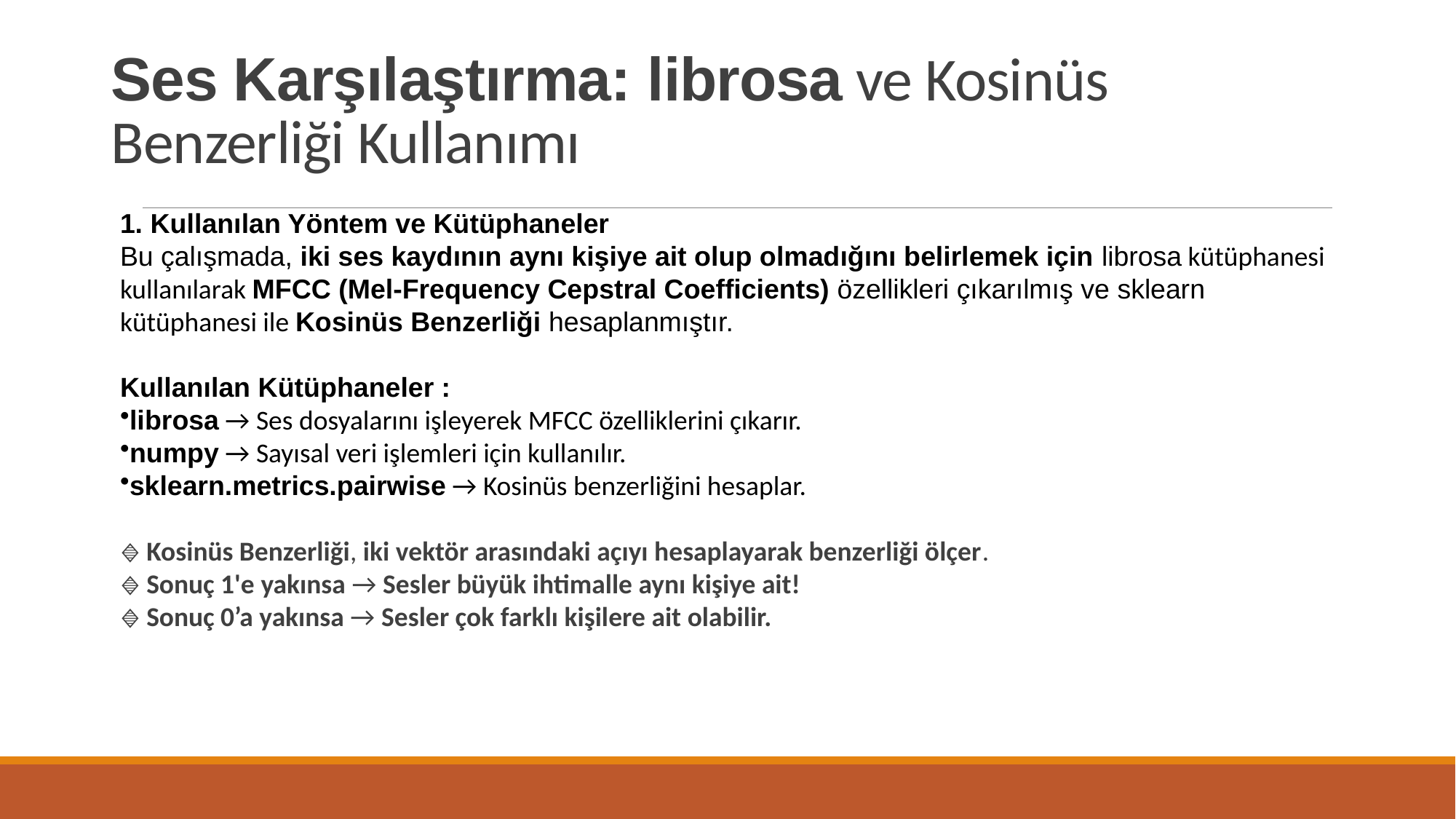

# Ses Karşılaştırma: librosa ve Kosinüs Benzerliği Kullanımı
1. Kullanılan Yöntem ve Kütüphaneler
Bu çalışmada, iki ses kaydının aynı kişiye ait olup olmadığını belirlemek için librosa kütüphanesi kullanılarak MFCC (Mel-Frequency Cepstral Coefficients) özellikleri çıkarılmış ve sklearn kütüphanesi ile Kosinüs Benzerliği hesaplanmıştır.

Kullanılan Kütüphaneler :
librosa → Ses dosyalarını işleyerek MFCC özelliklerini çıkarır.
numpy → Sayısal veri işlemleri için kullanılır.
sklearn.metrics.pairwise → Kosinüs benzerliğini hesaplar.

🔹 Kosinüs Benzerliği, iki vektör arasındaki açıyı hesaplayarak benzerliği ölçer.
🔹 Sonuç 1'e yakınsa → Sesler büyük ihtimalle aynı kişiye ait!
🔹 Sonuç 0’a yakınsa → Sesler çok farklı kişilere ait olabilir.